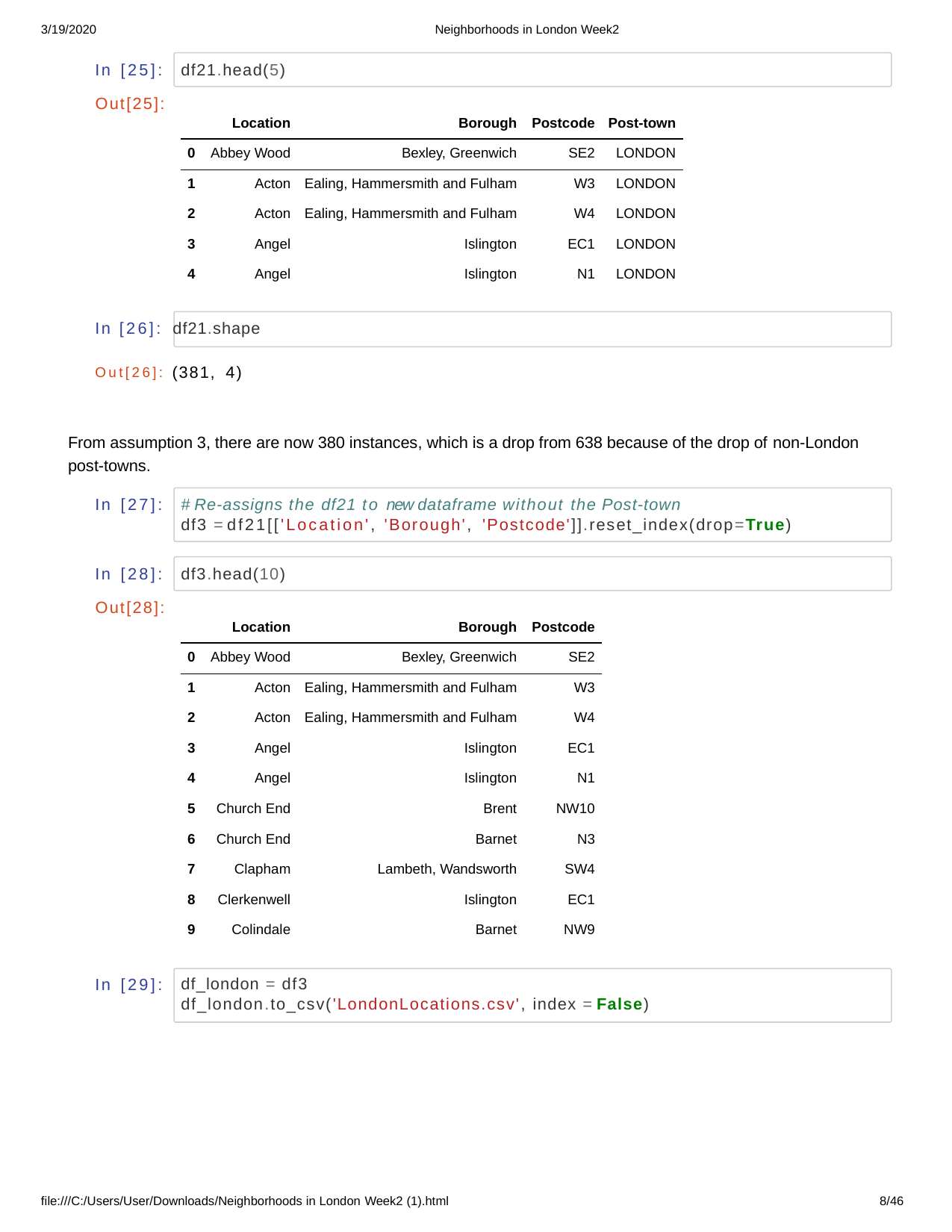

3/19/2020
Neighborhoods in London Week2

In [25]:
df21.head(5)
| Out[25]: |  |  |  |  |  |
| --- | --- | --- | --- | --- | --- |
|  |  | Location | Borough | Postcode | Post-town |
|  | 0 | Abbey Wood | Bexley, Greenwich | SE2 | LONDON |
|  | 1 | Acton | Ealing, Hammersmith and Fulham | W3 | LONDON |
|  | 2 | Acton | Ealing, Hammersmith and Fulham | W4 | LONDON |
|  | 3 | Angel | Islington | EC1 | LONDON |
|  | 4 | Angel | Islington | N1 | LONDON |

In [26]: df21.shape

Out[26]: (381, 4)

From assumption 3, there are now 380 instances, which is a drop from 638 because of the drop of non-London  post-towns.

In [27]:
# Re-assigns the df21 to new dataframe without the Post-town
df3 = df21[['Location', 'Borough', 'Postcode']].reset_index(drop=True)

In [28]:
df3.head(10)
| Out[28]: |  |  |  |  |
| --- | --- | --- | --- | --- |
|  |  | Location | Borough | Postcode |
|  | 0 | Abbey Wood | Bexley, Greenwich | SE2 |
|  | 1 | Acton | Ealing, Hammersmith and Fulham | W3 |
|  | 2 | Acton | Ealing, Hammersmith and Fulham | W4 |
|  | 3 | Angel | Islington | EC1 |
|  | 4 | Angel | Islington | N1 |
|  | 5 | Church End | Brent | NW10 |
|  | 6 | Church End | Barnet | N3 |
|  | 7 | Clapham | Lambeth, Wandsworth | SW4 |
|  | 8 | Clerkenwell | Islington | EC1 |
|  | 9 | Colindale | Barnet | NW9 |

In [29]:
df_london = df3
df_london.to_csv('LondonLocations.csv', index = False)
file:///C:/Users/User/Downloads/Neighborhoods in London Week2 (1).html
8/46